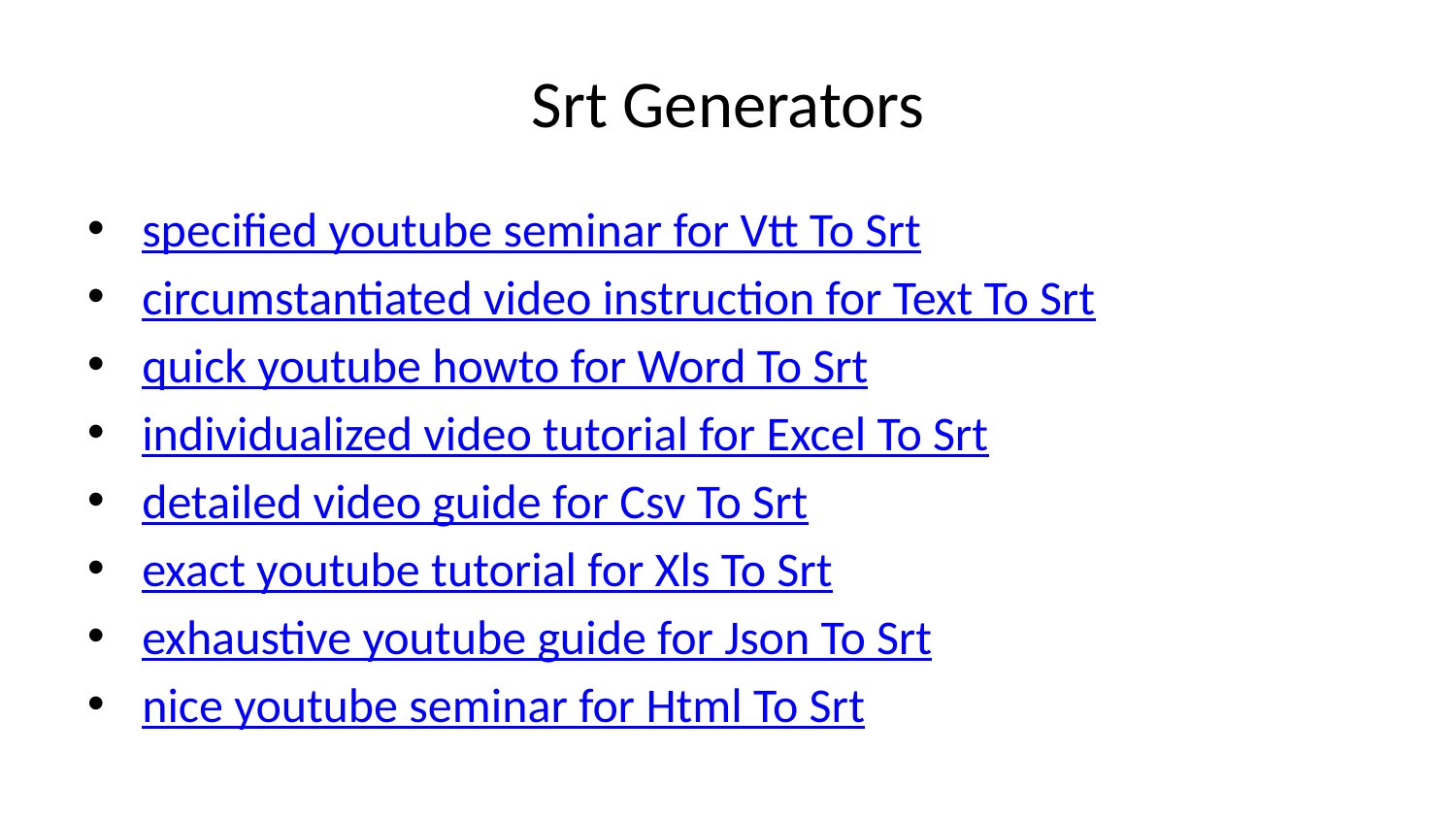

# Srt Generators
specified youtube seminar for Vtt To Srt
circumstantiated video instruction for Text To Srt
quick youtube howto for Word To Srt
individualized video tutorial for Excel To Srt
detailed video guide for Csv To Srt
exact youtube tutorial for Xls To Srt
exhaustive youtube guide for Json To Srt
nice youtube seminar for Html To Srt